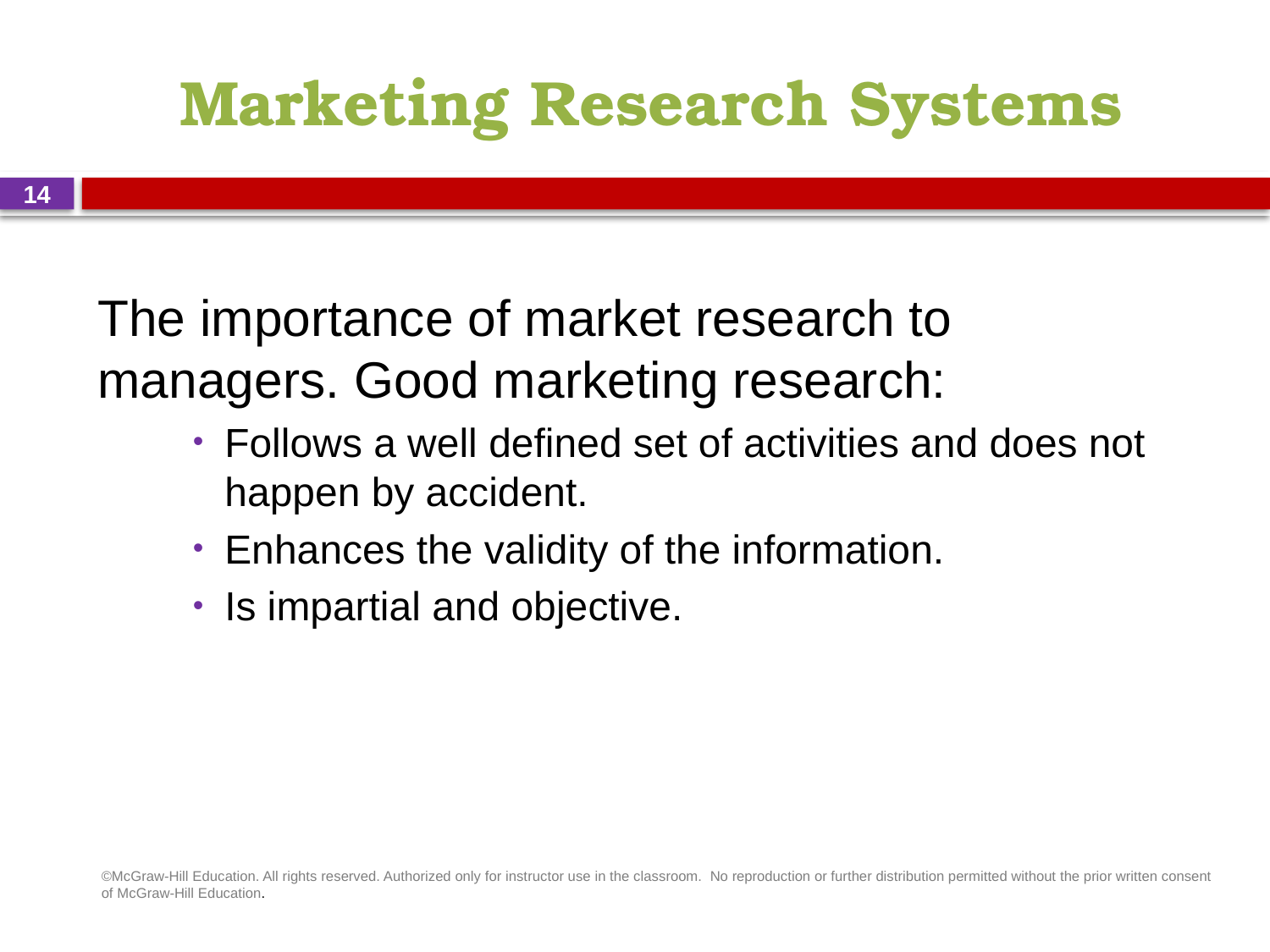

# Marketing Research Systems
14
The importance of market research to managers. Good marketing research:
Follows a well defined set of activities and does not happen by accident.
Enhances the validity of the information.
Is impartial and objective.

©McGraw-Hill Education. All rights reserved. Authorized only for instructor use in the classroom.  No reproduction or further distribution permitted without the prior written consent of McGraw-Hill Education.